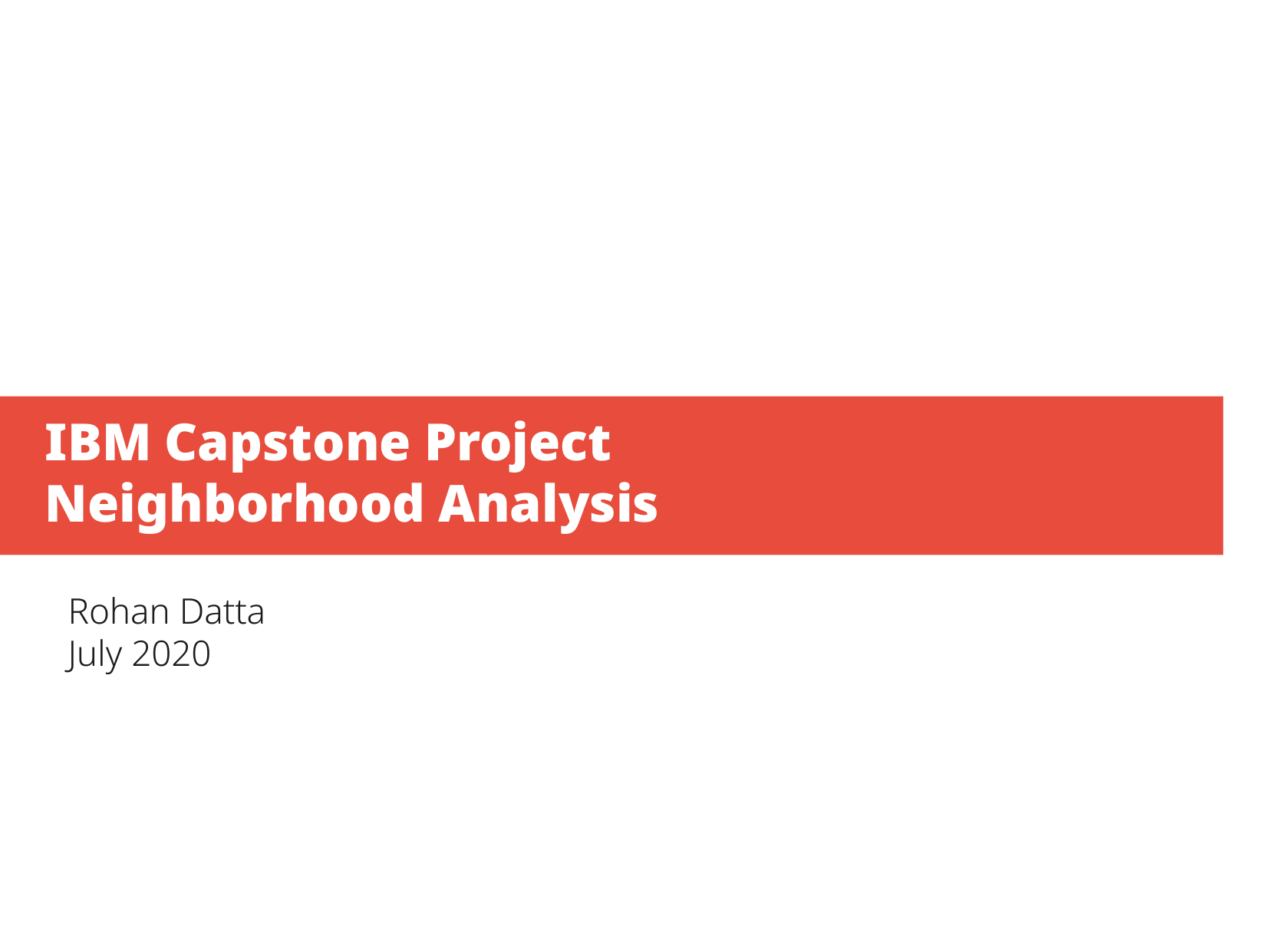

IBM Capstone Project
Neighborhood Analysis
Rohan Datta
July 2020